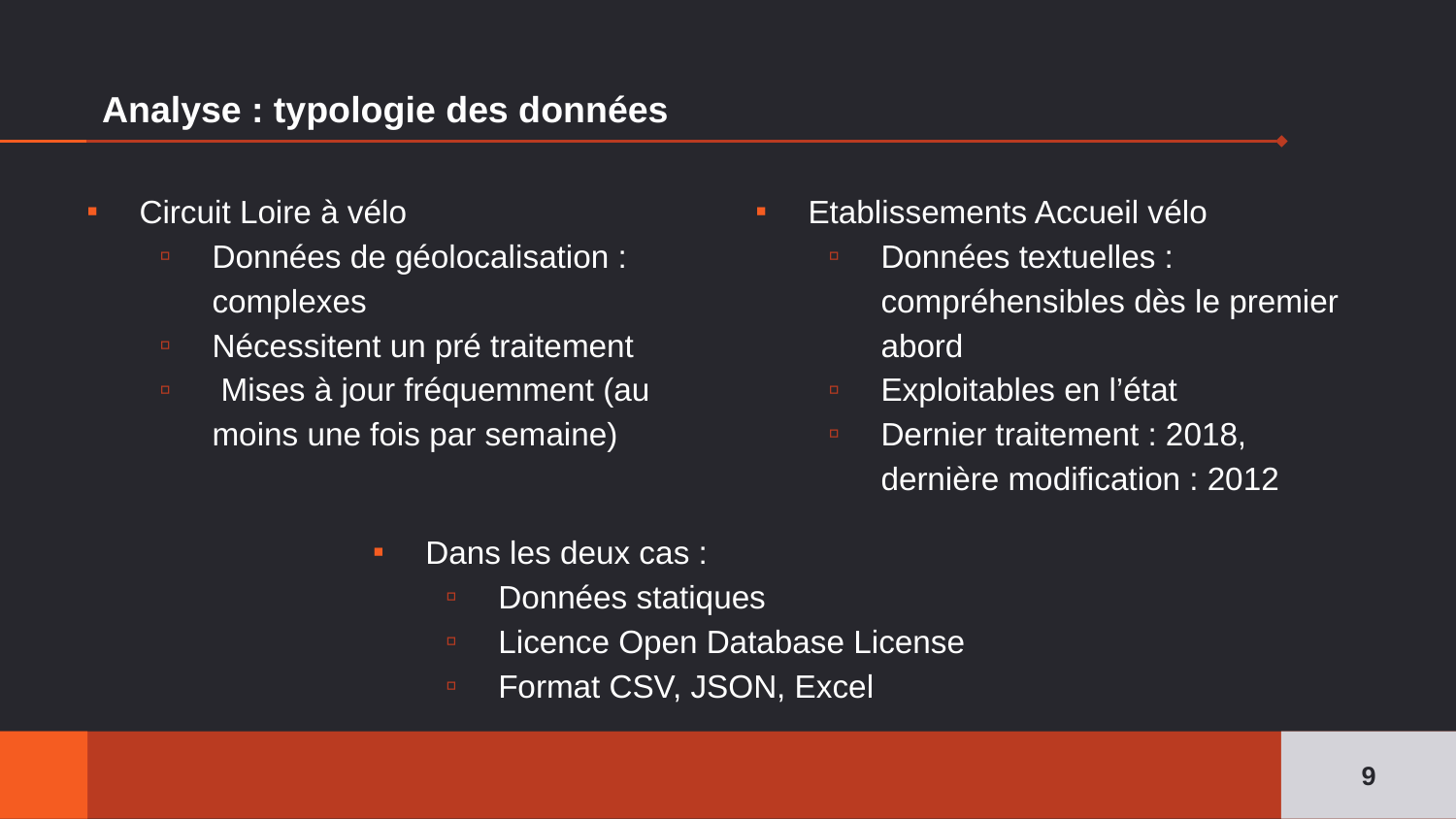

# Analyse : typologie des données
Circuit Loire à vélo
Données de géolocalisation : complexes
Nécessitent un pré traitement
 Mises à jour fréquemment (au moins une fois par semaine)

Etablissements Accueil vélo
Données textuelles : compréhensibles dès le premier abord
Exploitables en l’état
Dernier traitement : 2018, dernière modification : 2012
Dans les deux cas :
Données statiques
Licence Open Database License
Format CSV, JSON, Excel
9